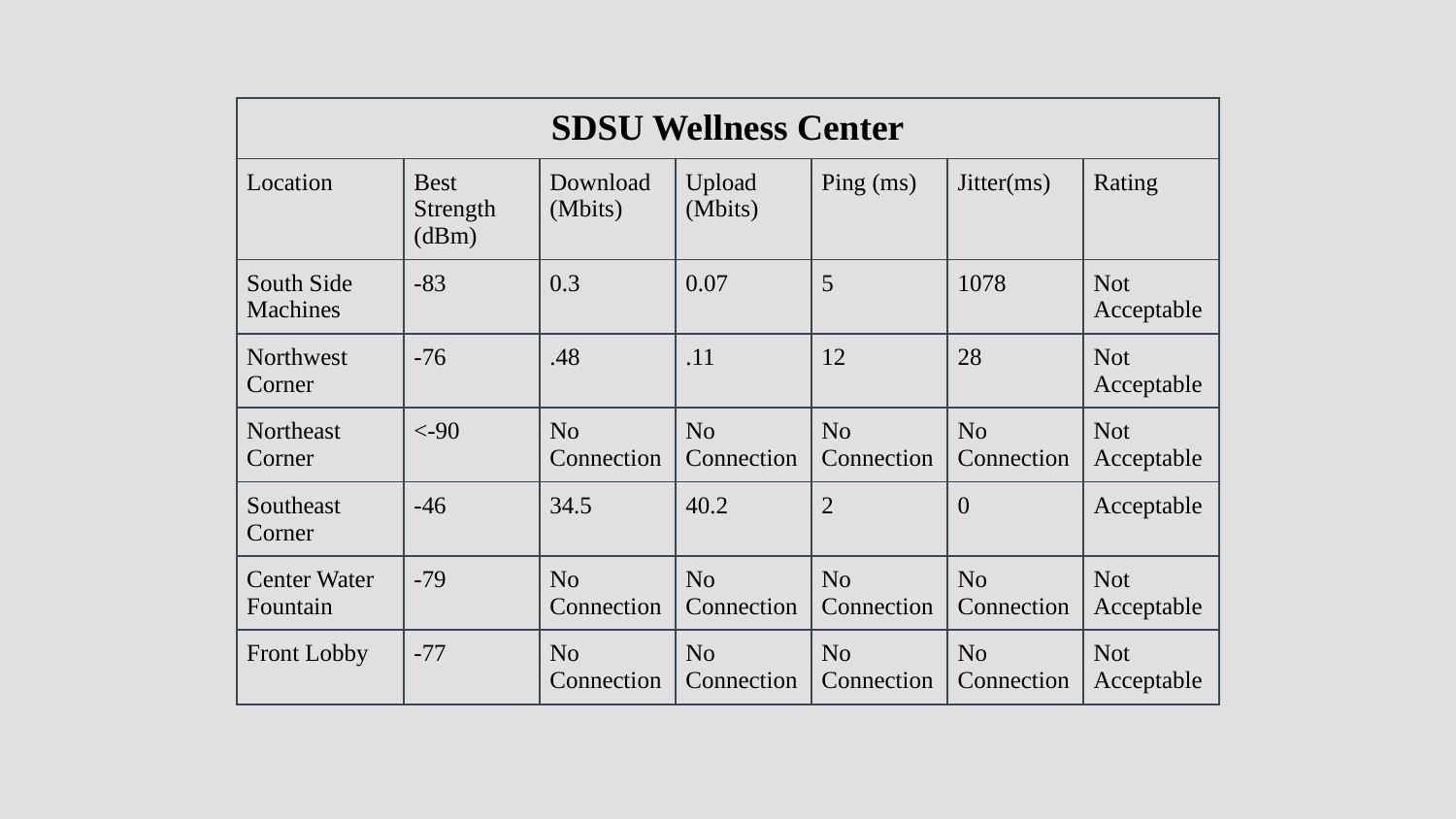

| SDSU Wellness Center |  |  |  |  |  |  |
| --- | --- | --- | --- | --- | --- | --- |
| Location | Best Strength (dBm) | Download (Mbits) | Upload (Mbits) | Ping (ms) | Jitter(ms) | Rating |
| South Side Machines | -83 | 0.3 | 0.07 | 5 | 1078 | Not Acceptable |
| Northwest Corner | -76 | .48 | .11 | 12 | 28 | Not Acceptable |
| Northeast Corner | <-90 | No Connection | No Connection | No Connection | No Connection | Not Acceptable |
| Southeast Corner | -46 | 34.5 | 40.2 | 2 | 0 | Acceptable |
| Center Water Fountain | -79 | No Connection | No Connection | No Connection | No Connection | Not Acceptable |
| Front Lobby | -77 | No Connection | No Connection | No Connection | No Connection | Not Acceptable |